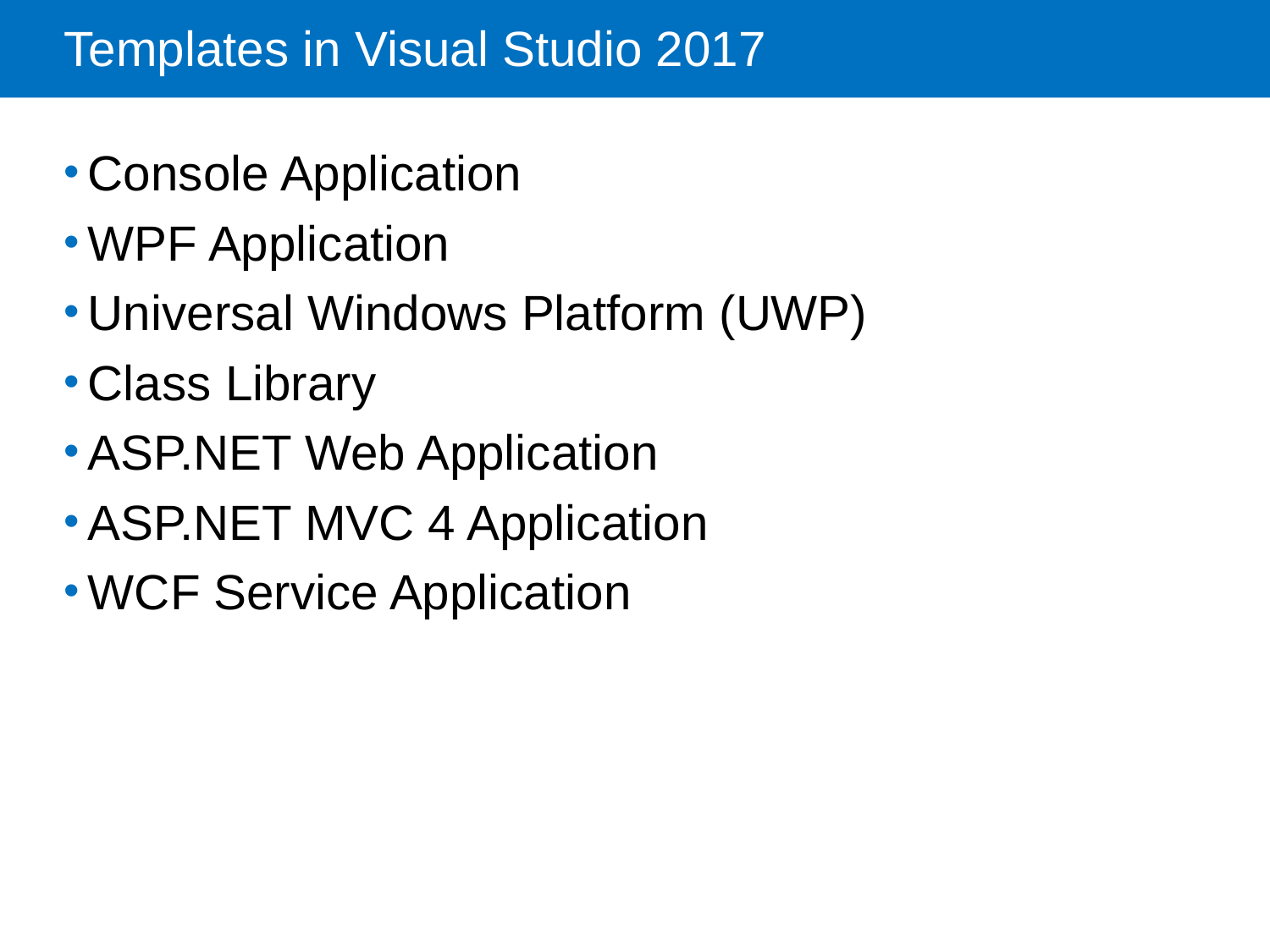

# Templates in Visual Studio 2017
Console Application
WPF Application
Universal Windows Platform (UWP)
Class Library
ASP.NET Web Application
ASP.NET MVC 4 Application
WCF Service Application